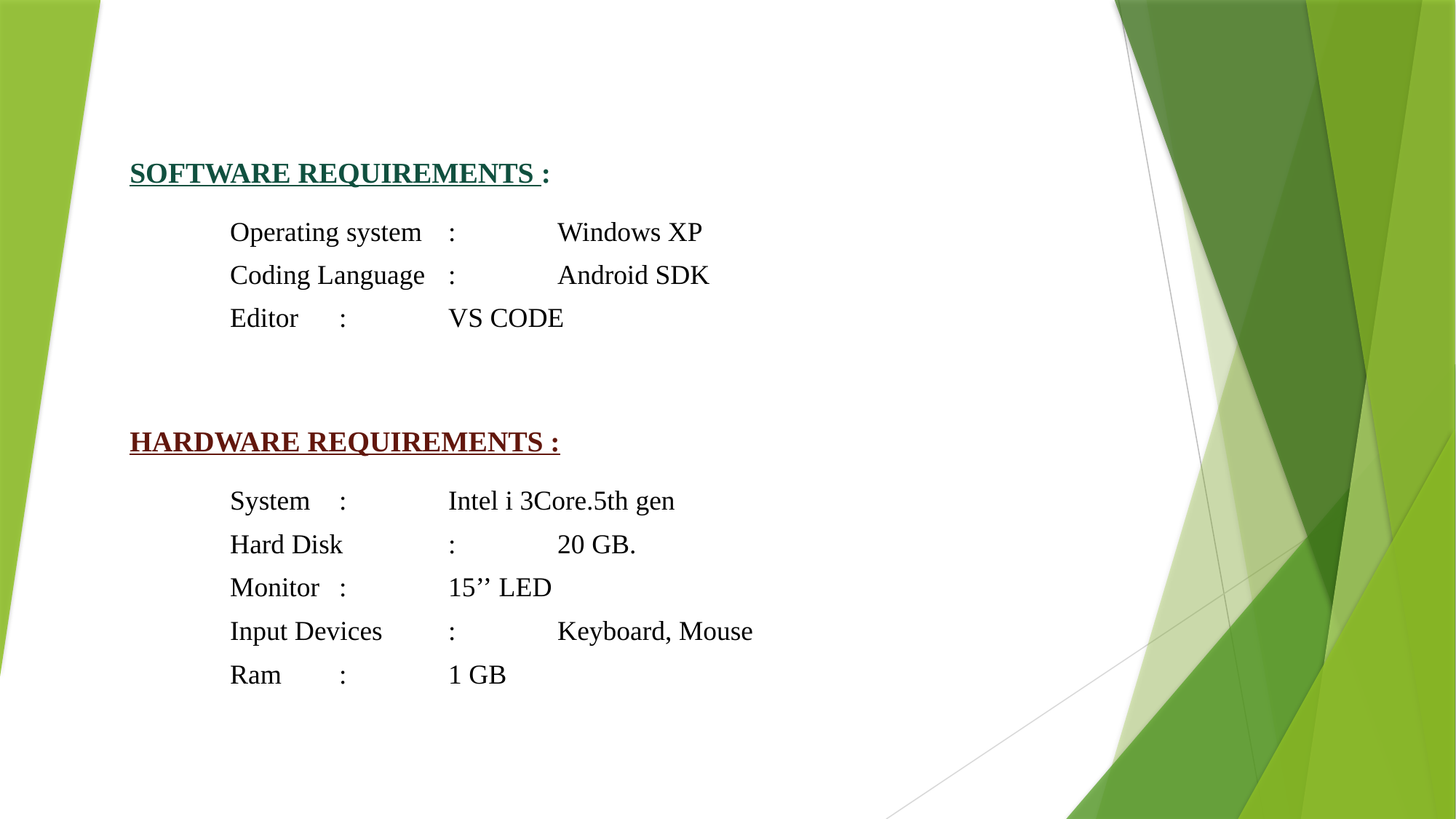

SOFTWARE REQUIREMENTS :
Operating system	:	Windows XP
Coding Language	:	Android SDK
Editor	:	VS CODE

HARDWARE REQUIREMENTS :
System	:	Intel i 3Core.5th gen
Hard Disk	:	20 GB.
Monitor	:	15’’ LED
Input Devices	:	Keyboard, Mouse
Ram	:	1 GB